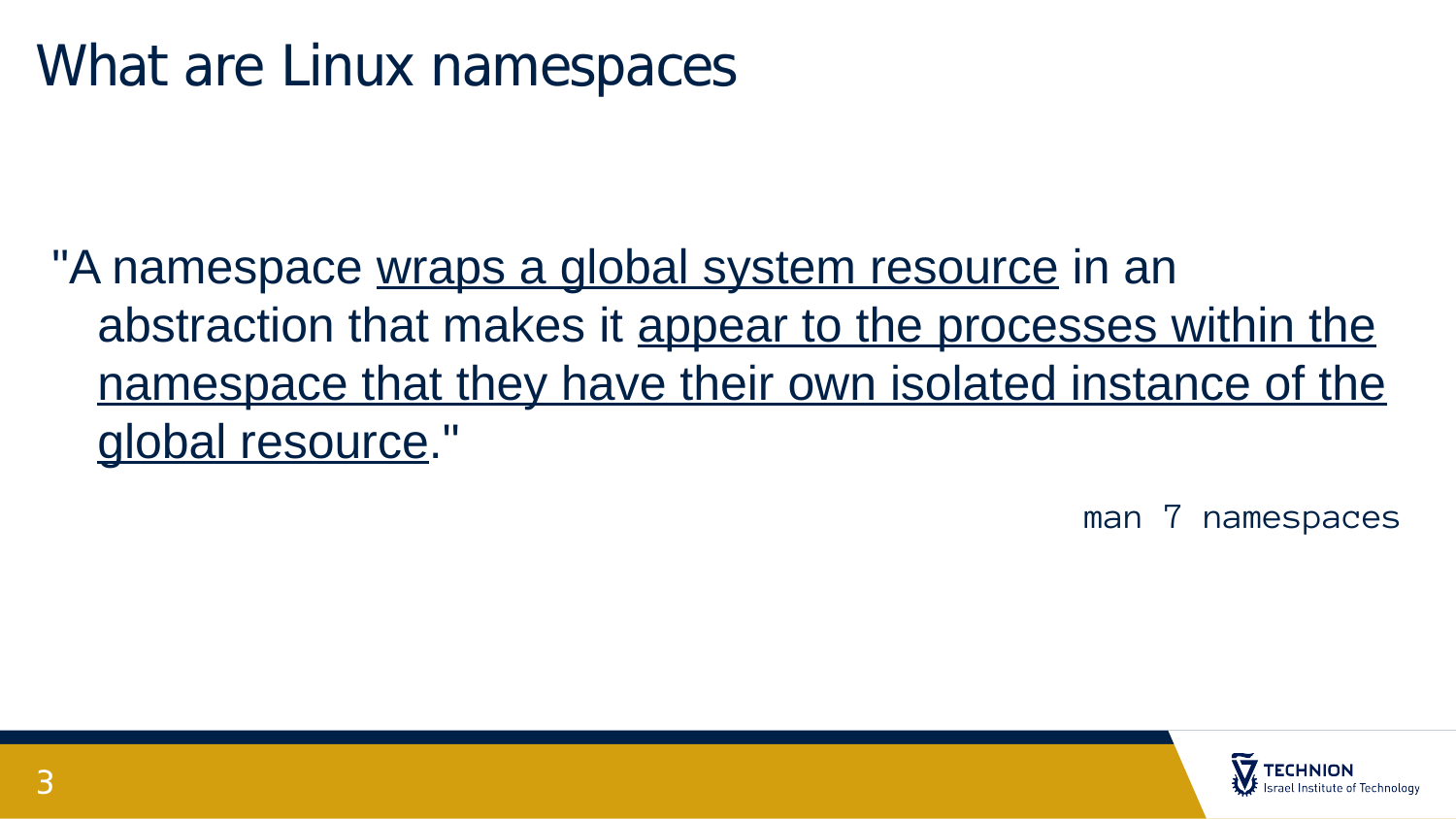

# What are Linux namespaces
"A namespace wraps a global system resource in an abstraction that makes it appear to the processes within the namespace that they have their own isolated instance of the global resource."
man 7 namespaces

3